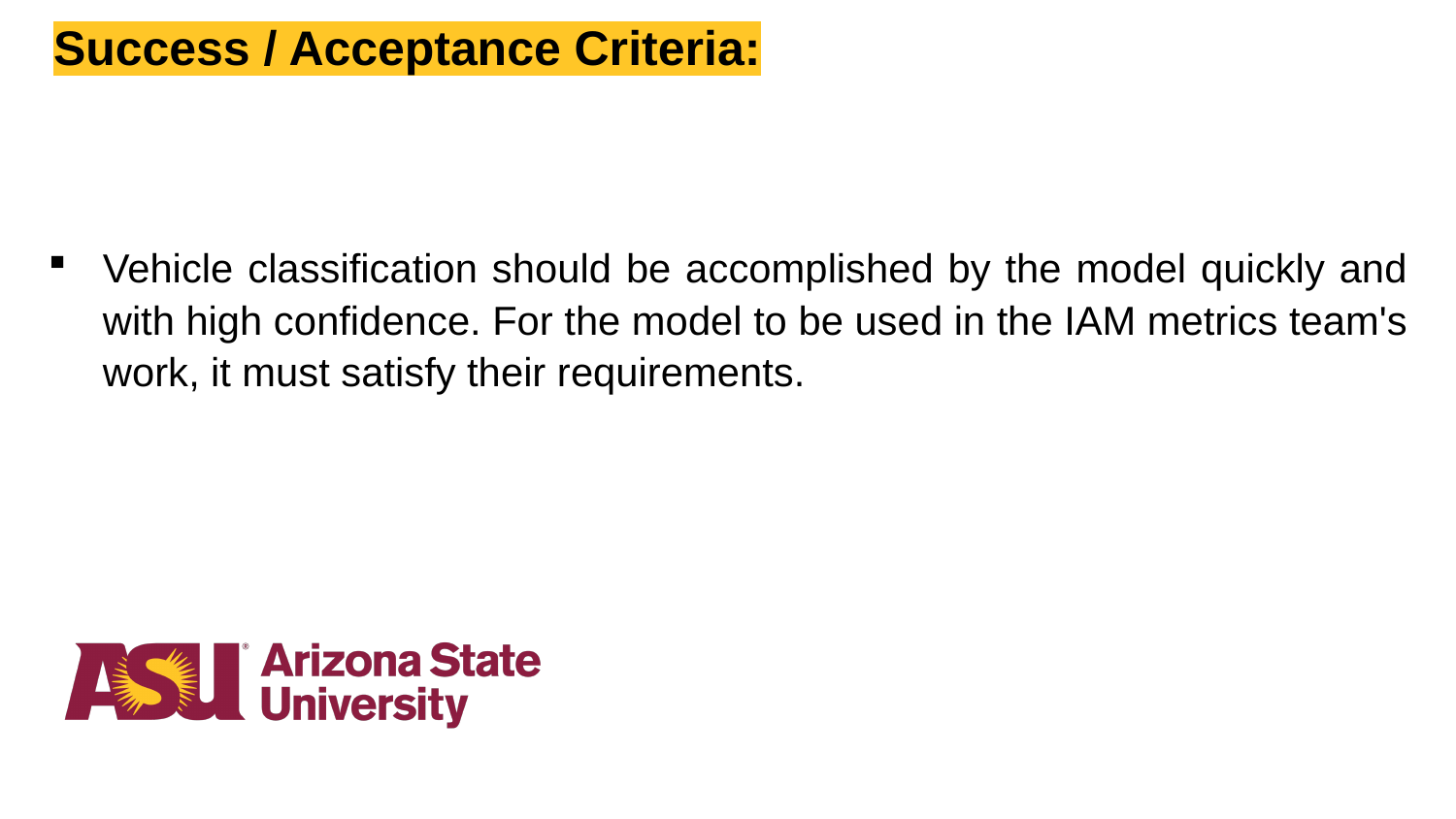

Success / Acceptance Criteria:
Vehicle classification should be accomplished by the model quickly and with high confidence. For the model to be used in the IAM metrics team's work, it must satisfy their requirements.